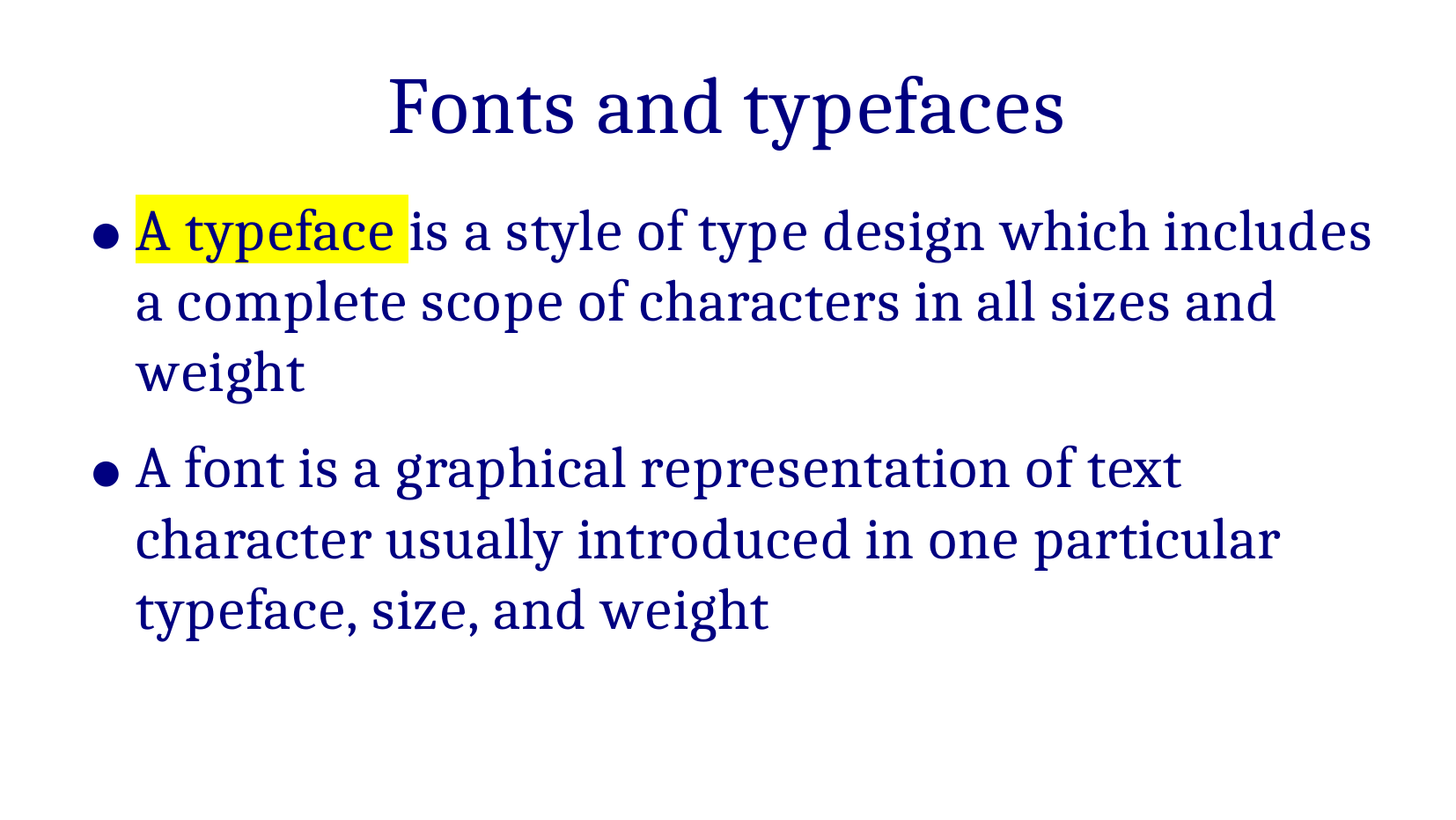

Fonts and typefaces
A typeface is a style of type design which includes a complete scope of characters in all sizes and weight
A font is a graphical representation of text character usually introduced in one particular typeface, size, and weight